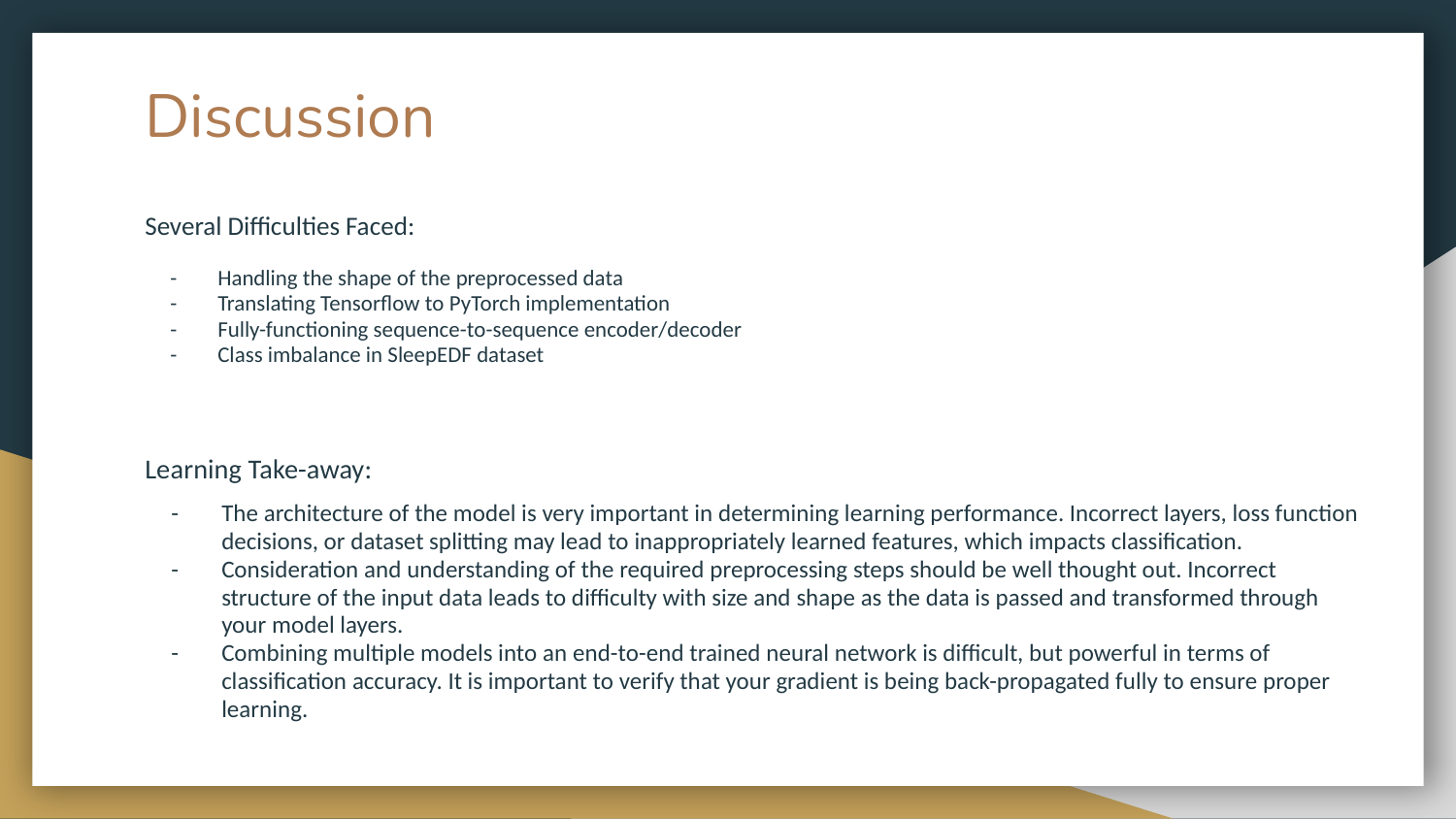

# Discussion
Several Difficulties Faced:
Handling the shape of the preprocessed data
Translating Tensorflow to PyTorch implementation
Fully-functioning sequence-to-sequence encoder/decoder
Class imbalance in SleepEDF dataset
Learning Take-away:
The architecture of the model is very important in determining learning performance. Incorrect layers, loss function decisions, or dataset splitting may lead to inappropriately learned features, which impacts classification.
Consideration and understanding of the required preprocessing steps should be well thought out. Incorrect structure of the input data leads to difficulty with size and shape as the data is passed and transformed through your model layers.
Combining multiple models into an end-to-end trained neural network is difficult, but powerful in terms of classification accuracy. It is important to verify that your gradient is being back-propagated fully to ensure proper learning.